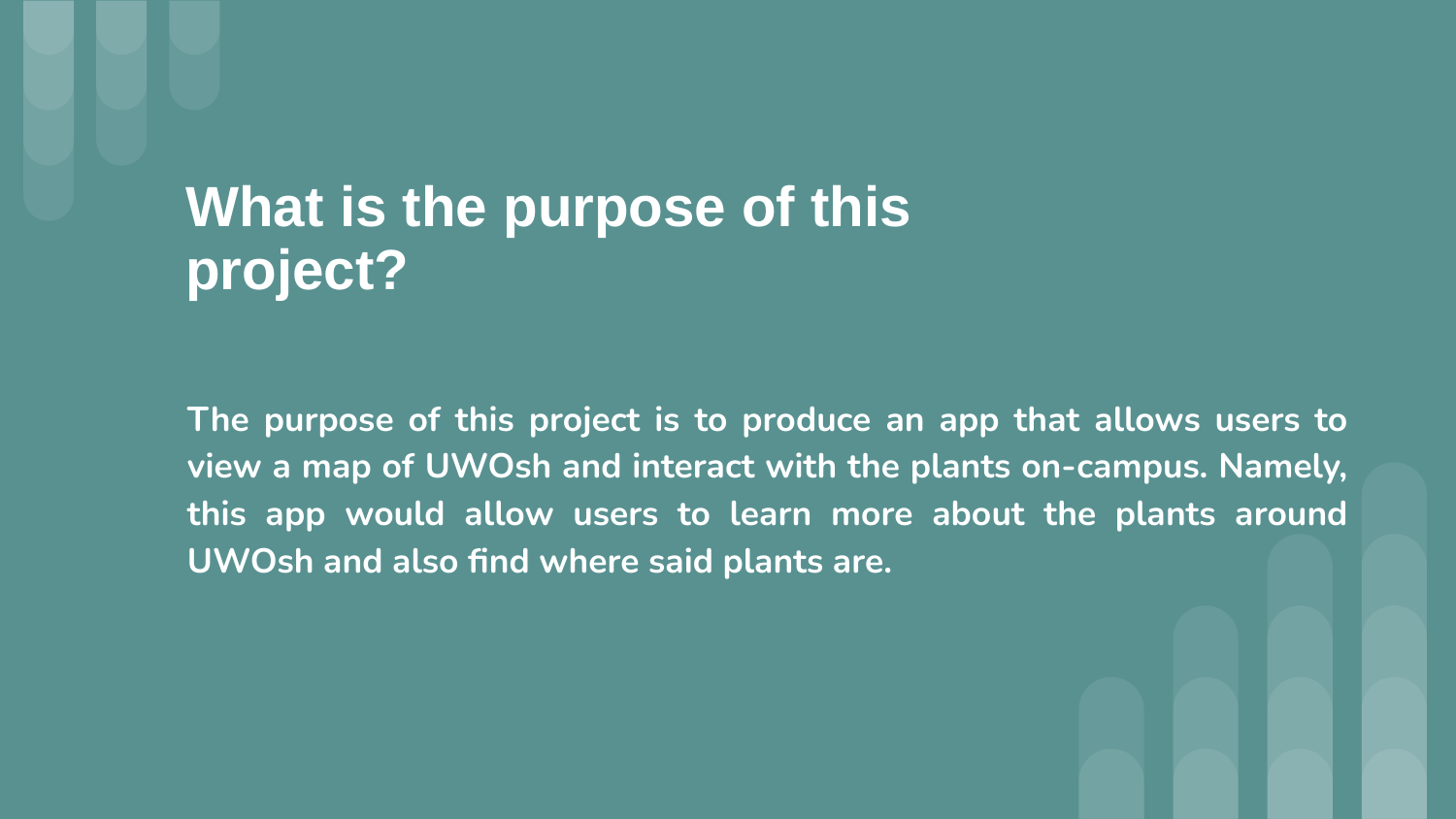

# What is the purpose of this project?
The purpose of this project is to produce an app that allows users to view a map of UWOsh and interact with the plants on-campus. Namely, this app would allow users to learn more about the plants around UWOsh and also find where said plants are.